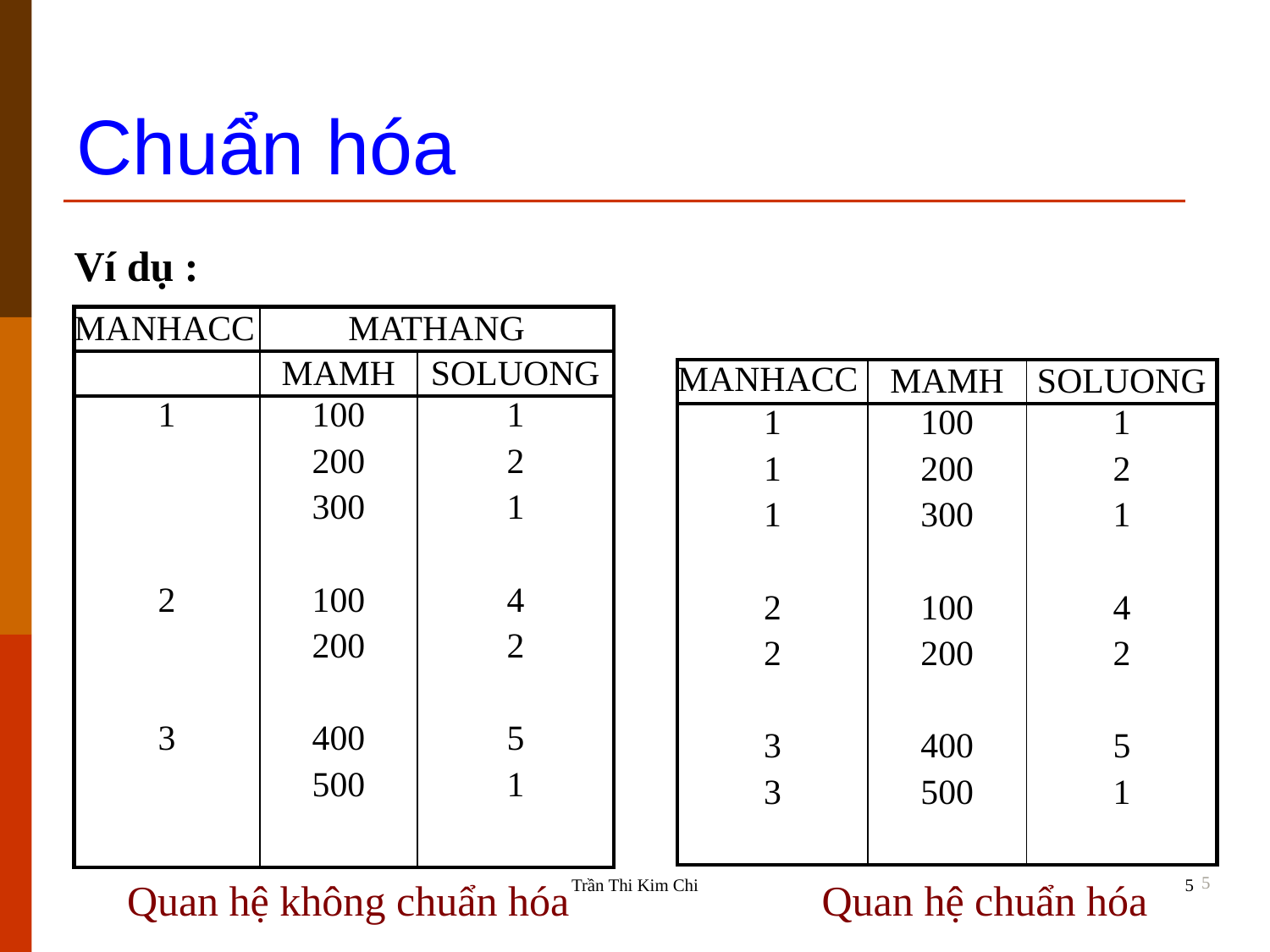

Chuẩn hóa
Ví dụ :

| MANHACC | MATHANG |  |
| --- | --- | --- |
|  | MAMH | SOLUONG |
| 1 2 3 | 100 200 300 100 200 400 500 | 1 2 1 4 2 5 1 |
| MANHACC | MAMH | SOLUONG |
| --- | --- | --- |
| 1 1 1 2 2 3 3 | 100 200 300 100 200 400 500 | 1 2 1 4 2 5 1 |
5
    Quan hệ không chuẩn hóa		      Quan hệ chuẩn hóa

Trần Thi Kim Chi
5